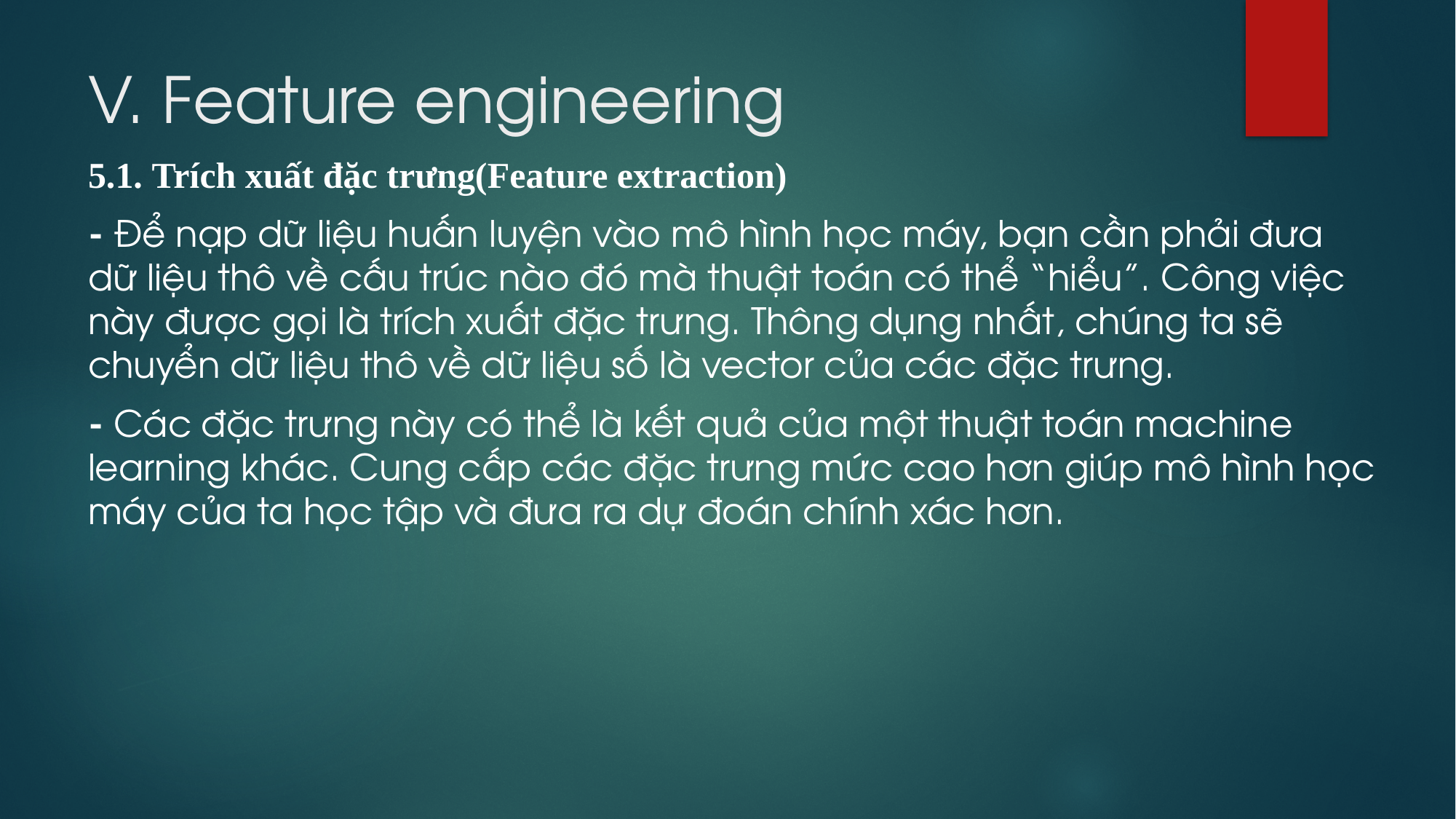

# V. Feature engineering
5.1. Trích xuất đặc trưng(Feature extraction)
- Để nạp dữ liệu huấn luyện vào mô hình học máy, bạn cần phải đưa dữ liệu thô về cấu trúc nào đó mà thuật toán có thể “hiểu”. Công việc này được gọi là trích xuất đặc trưng. Thông dụng nhất, chúng ta sẽ chuyển dữ liệu thô về dữ liệu số là vector của các đặc trưng.
- Các đặc trưng này có thể là kết quả của một thuật toán machine learning khác. Cung cấp các đặc trưng mức cao hơn giúp mô hình học máy của ta học tập và đưa ra dự đoán chính xác hơn.